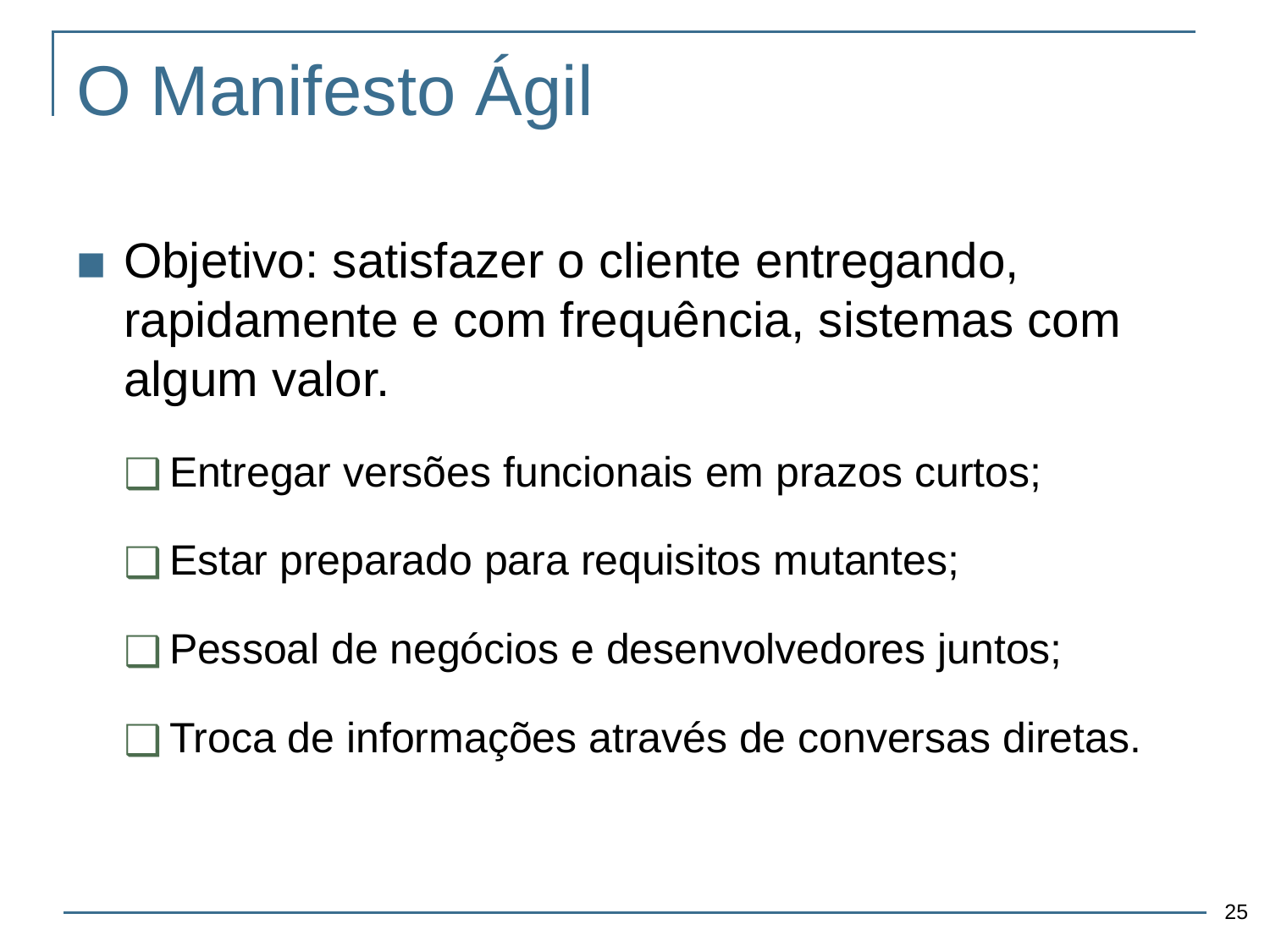

# O Manifesto Ágil
Objetivo: satisfazer o cliente entregando, rapidamente e com frequência, sistemas com algum valor.

Entregar versões funcionais em prazos curtos;

Estar preparado para requisitos mutantes;

Pessoal de negócios e desenvolvedores juntos;

Troca de informações através de conversas diretas.
25